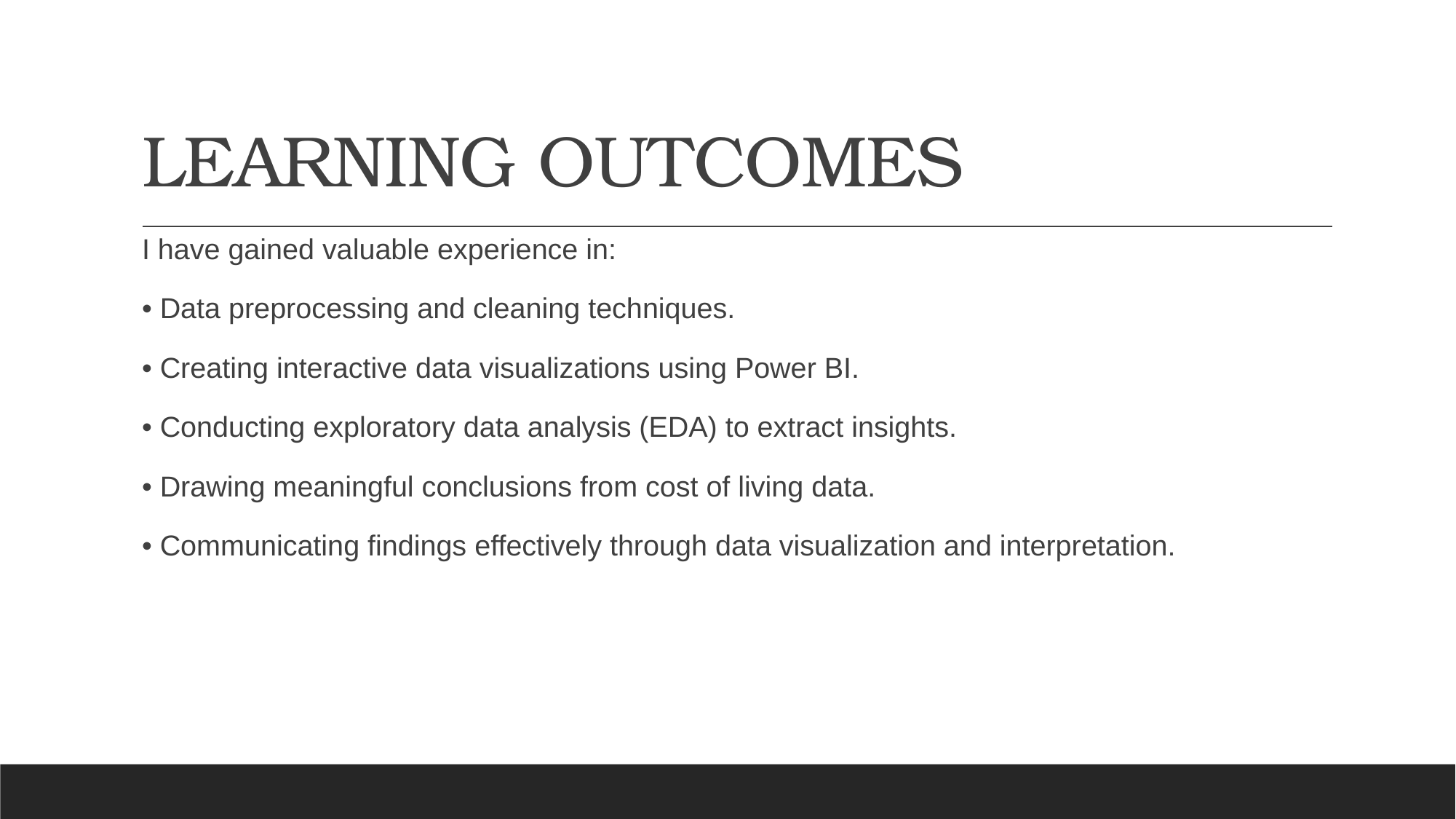

# LEARNING OUTCOMES
I have gained valuable experience in:
• Data preprocessing and cleaning techniques.
• Creating interactive data visualizations using Power BI.
• Conducting exploratory data analysis (EDA) to extract insights.
• Drawing meaningful conclusions from cost of living data.
• Communicating findings effectively through data visualization and interpretation.